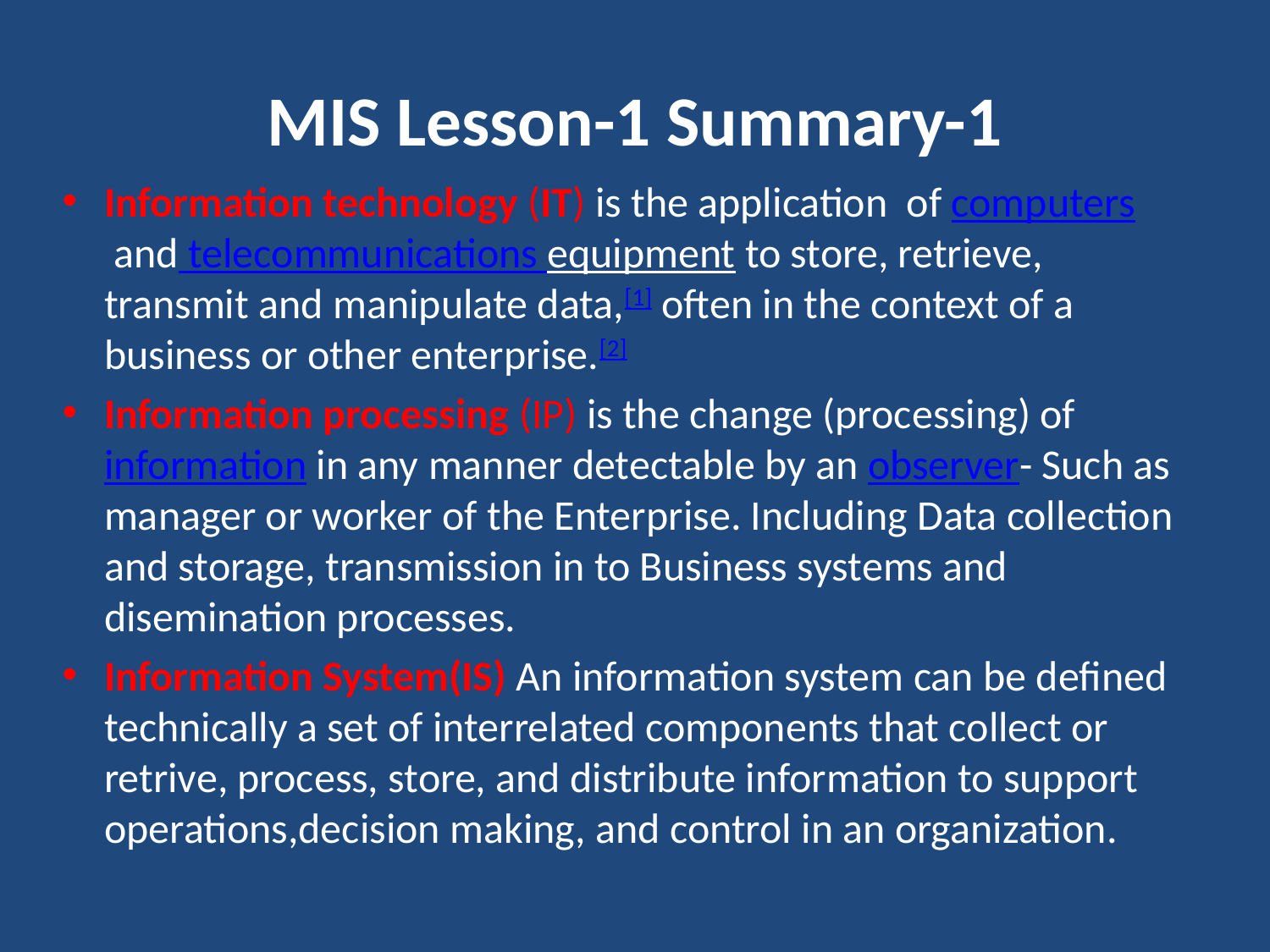

# MIS Lesson-1 Summary-1
Information technology (IT) is the application  of computers and telecommunications equipment to store, retrieve, transmit and manipulate data,[1] often in the context of a business or other enterprise.[2]
Information processing (IP) is the change (processing) of information in any manner detectable by an observer- Such as manager or worker of the Enterprise. Including Data collection and storage, transmission in to Business systems and disemination processes.
Information System(IS) An information system can be defined technically a set of interrelated components that collect or retrive, process, store, and distribute information to support operations,decision making, and control in an organization.